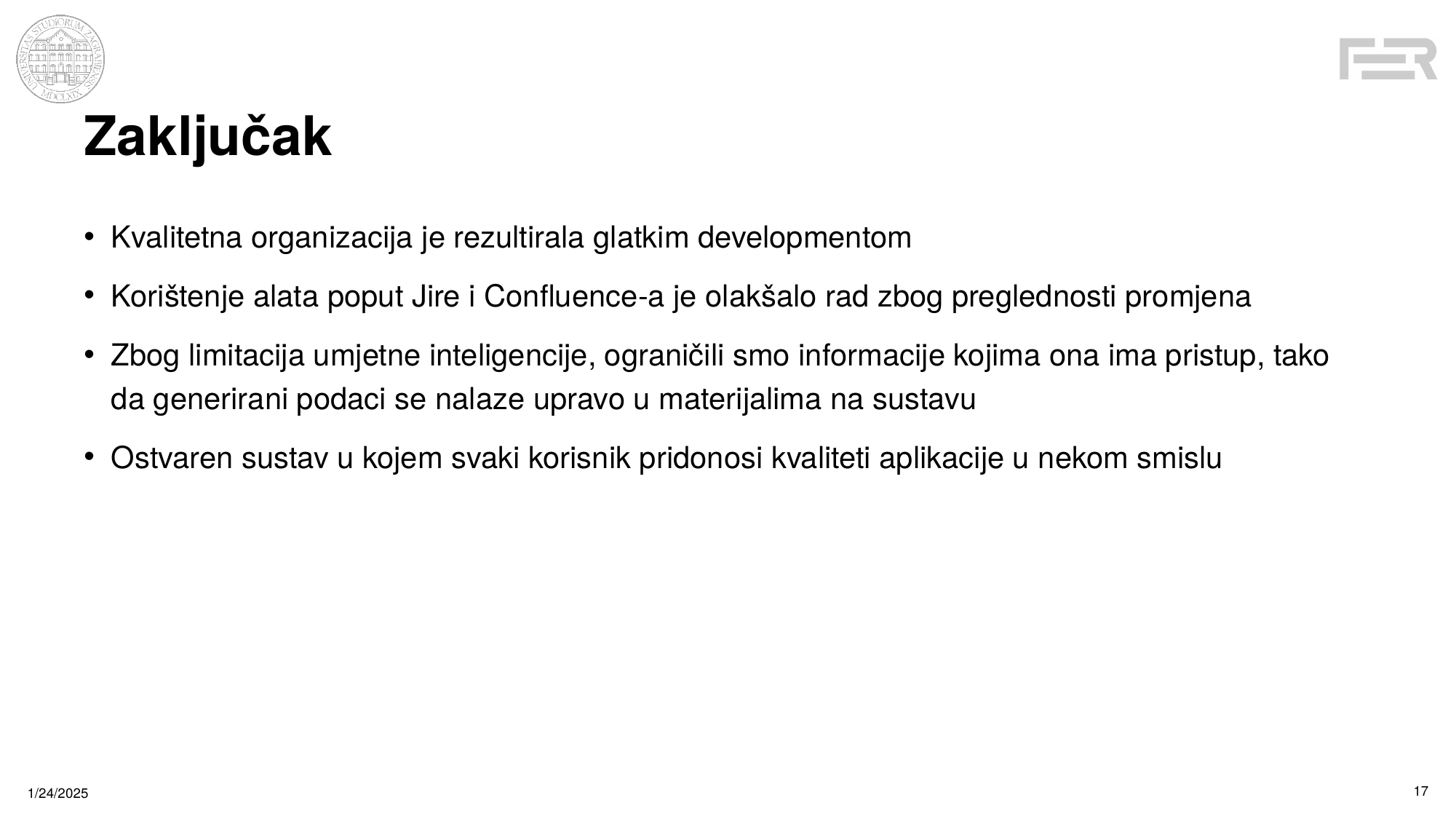

# Zaključak
Kvalitetna organizacija je rezultirala glatkim developmentom
Korištenje alata poput Jire i Confluence-a je olakšalo rad zbog preglednosti promjena
Zbog limitacija umjetne inteligencije, ograničili smo informacije kojima ona ima pristup, tako da generirani podaci se nalaze upravo u materijalima na sustavu
Ostvaren sustav u kojem svaki korisnik pridonosi kvaliteti aplikacije u nekom smislu

1/24/2025

17